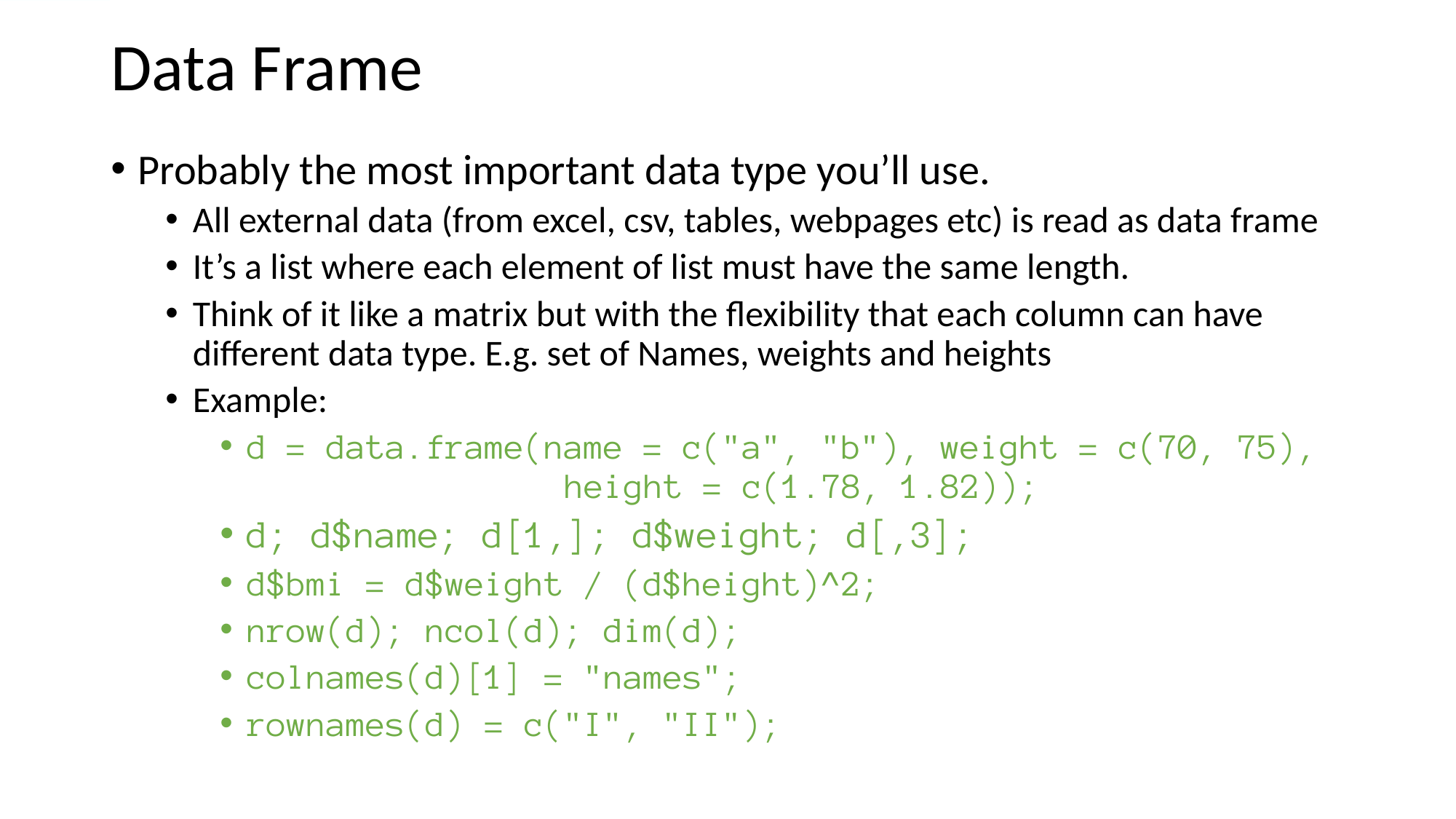

# Data Frame
Probably the most important data type you’ll use.
All external data (from excel, csv, tables, webpages etc) is read as data frame
It’s a list where each element of list must have the same length.
Think of it like a matrix but with the flexibility that each column can have different data type. E.g. set of Names, weights and heights
Example:
d = data.frame(name = c("a", "b"), weight = c(70, 75),
		     height = c(1.78, 1.82));
d; d$name; d[1,]; d$weight; d[,3];
d$bmi = d$weight / (d$height)^2;
nrow(d); ncol(d); dim(d);
colnames(d)[1] = "names";
rownames(d) = c("I", "II");